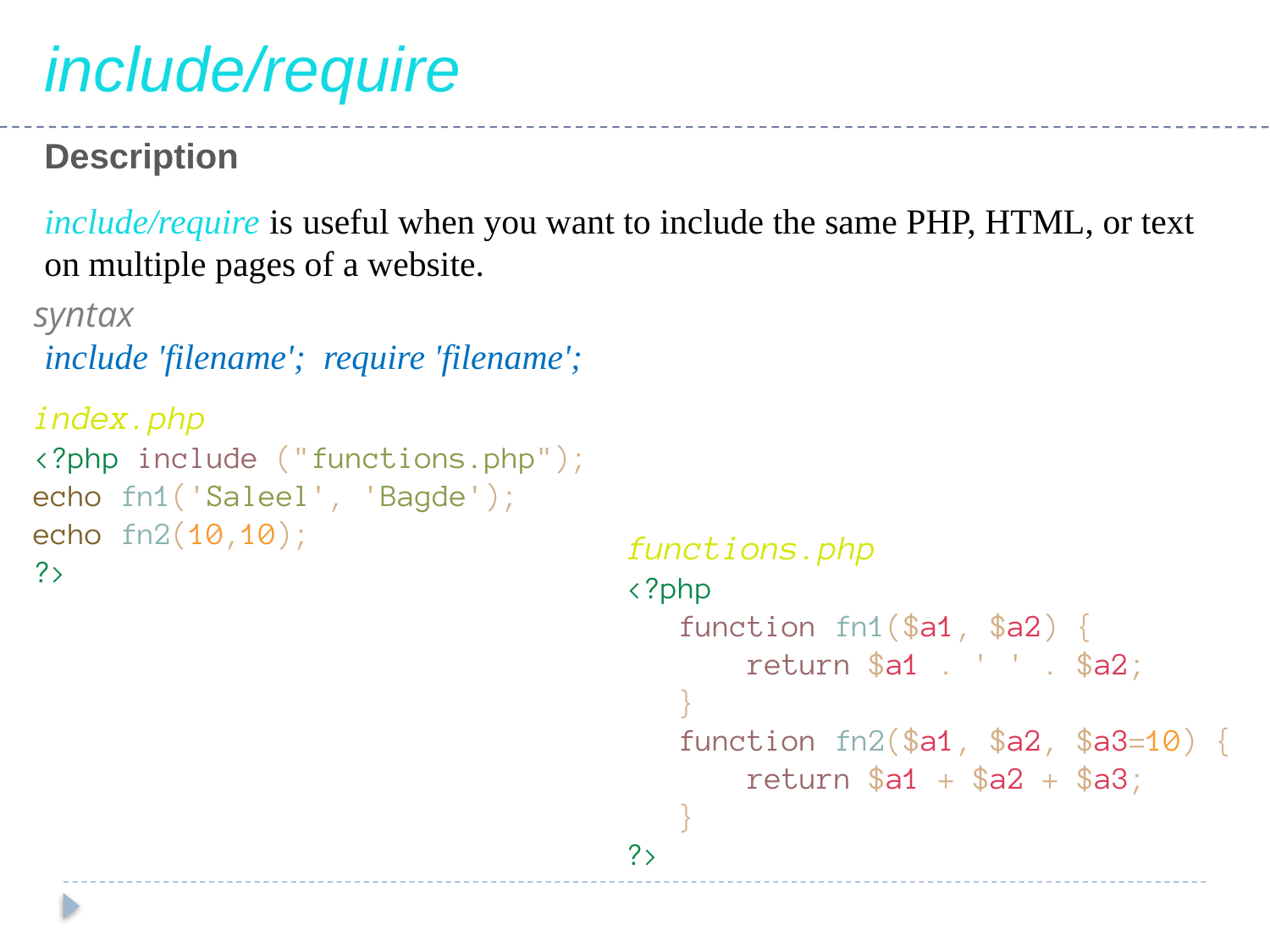

include/require
Description
include/require is useful when you want to include the same PHP, HTML, or text on multiple pages of a website.
syntax
include 'filename';  require 'filename';
index.php
<?php include ("functions.php");
echo fn1('Saleel', 'Bagde');
echo fn2(10,10);
?>
functions.php
<?php
   function fn1($a1, $a2) {
       return $a1 . ' ' . $a2;
   }
   function fn2($a1, $a2, $a3=10) {
       return $a1 + $a2 + $a3;
   }
?>